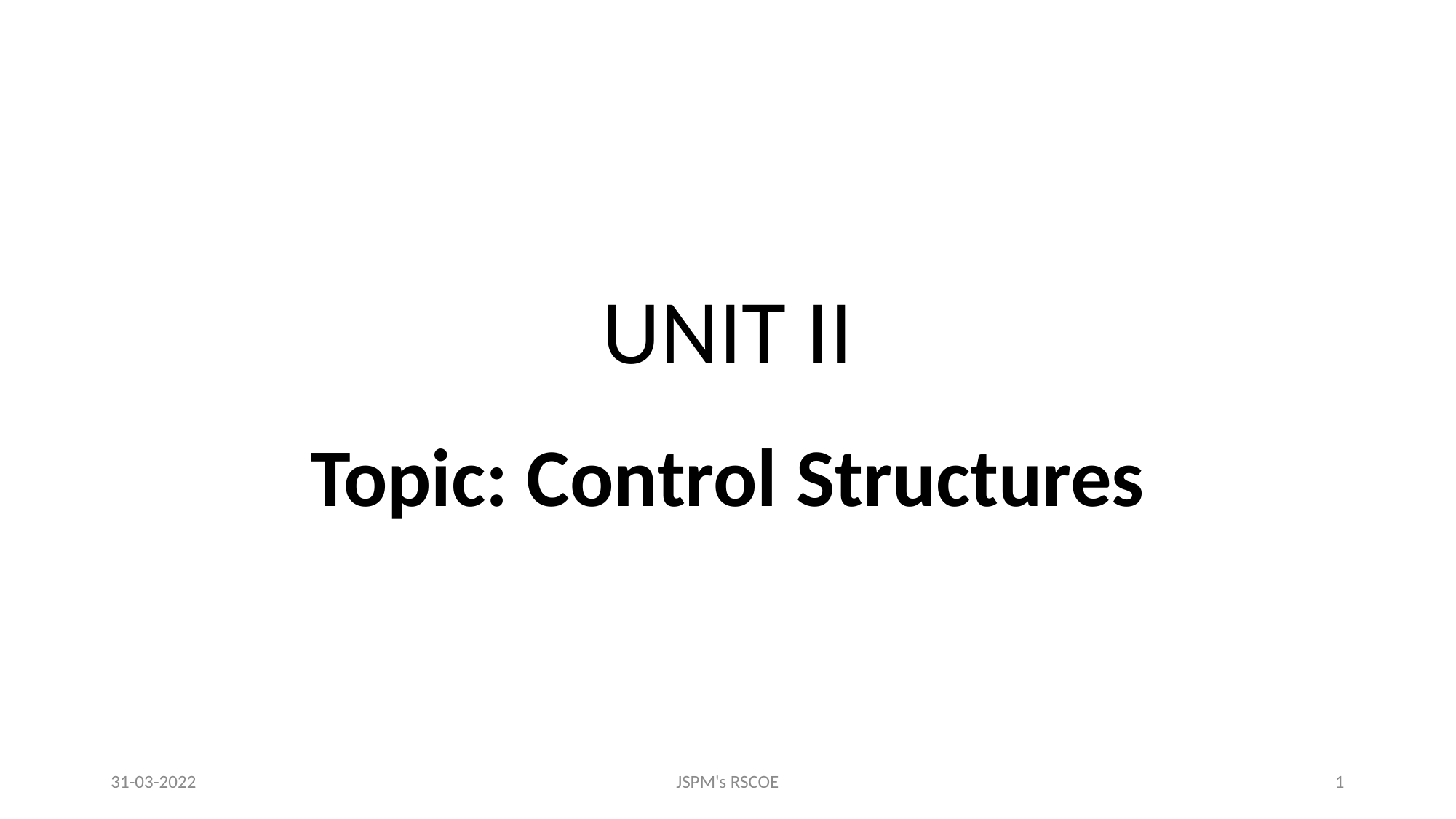

# UNIT II
Topic: Control Structures

31-03-2022
JSPM's RSCOE
1